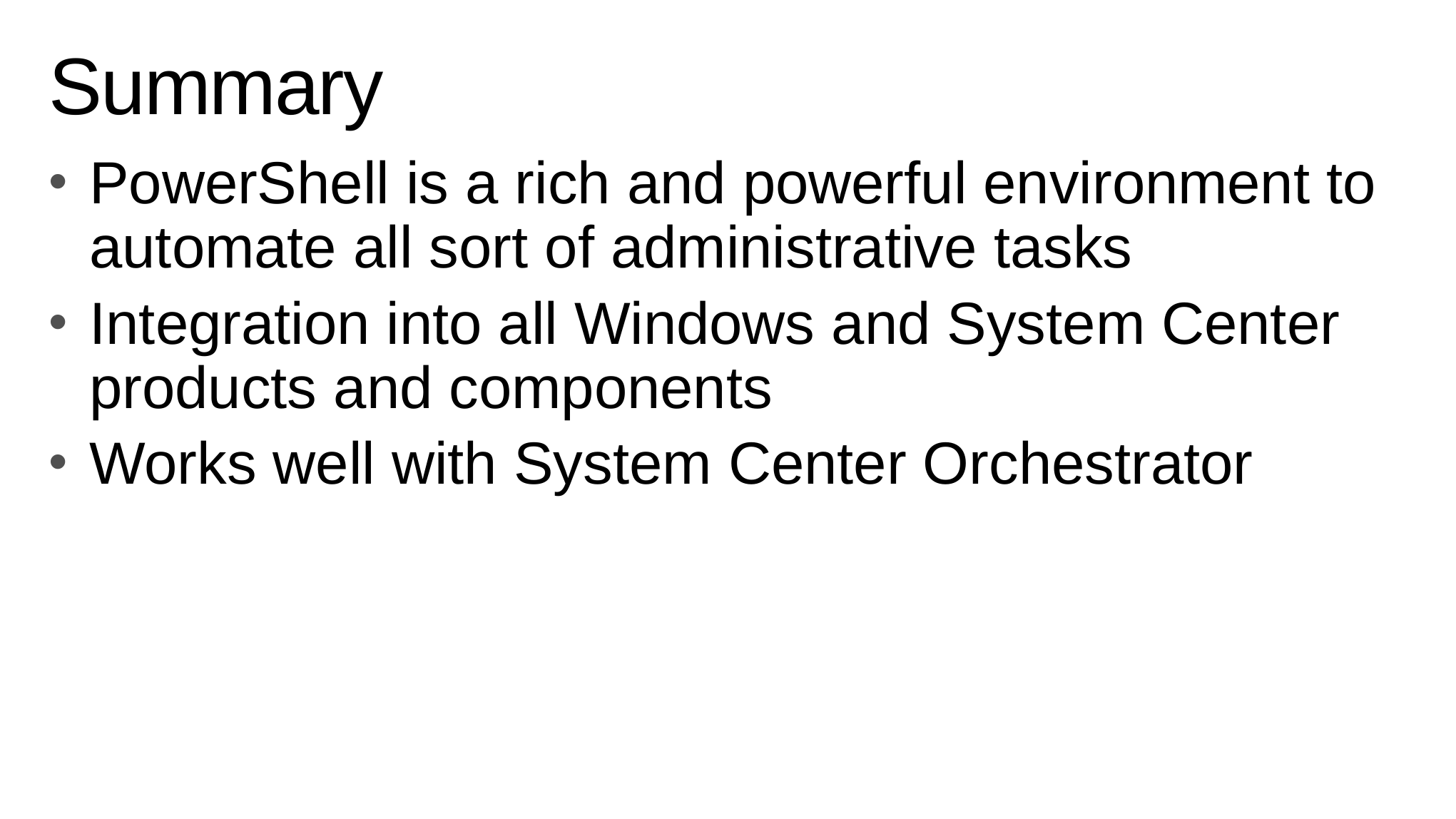

# Summary
PowerShell is a rich and powerful environment to automate all sort of administrative tasks
Integration into all Windows and System Center products and components
Works well with System Center Orchestrator